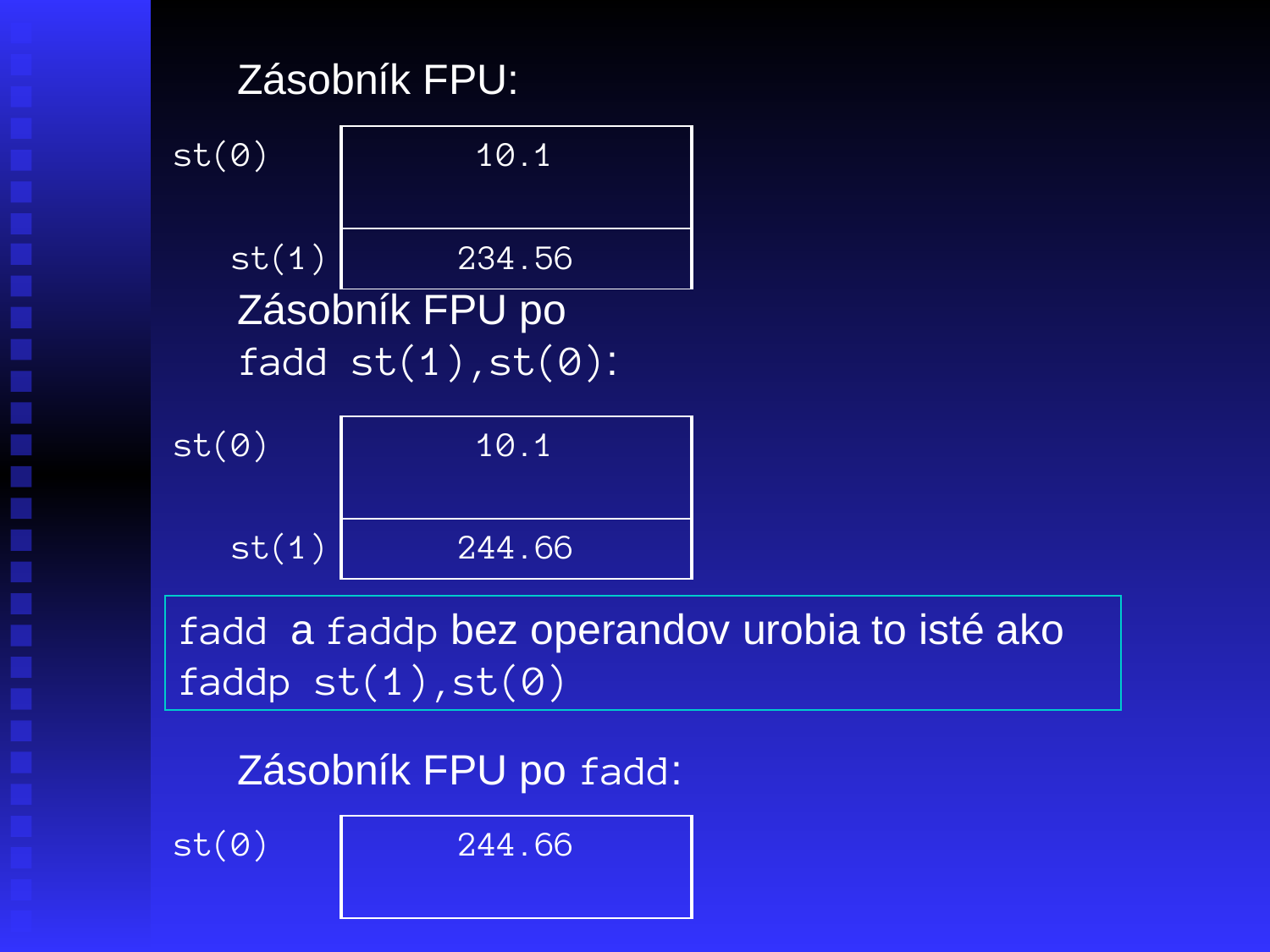

Zásobník FPU:
| st(0) | 10.1 |
| --- | --- |
| st(1) | 234.56 |
Zásobník FPU po
fadd st(1),st(0):
| st(0) | 10.1 |
| --- | --- |
| st(1) | 244.66 |
fadd  a faddp bez operandov urobia to isté ako faddp st(1),st(0)
Zásobník FPU po fadd:
| st(0) | 244.66 |
| --- | --- |